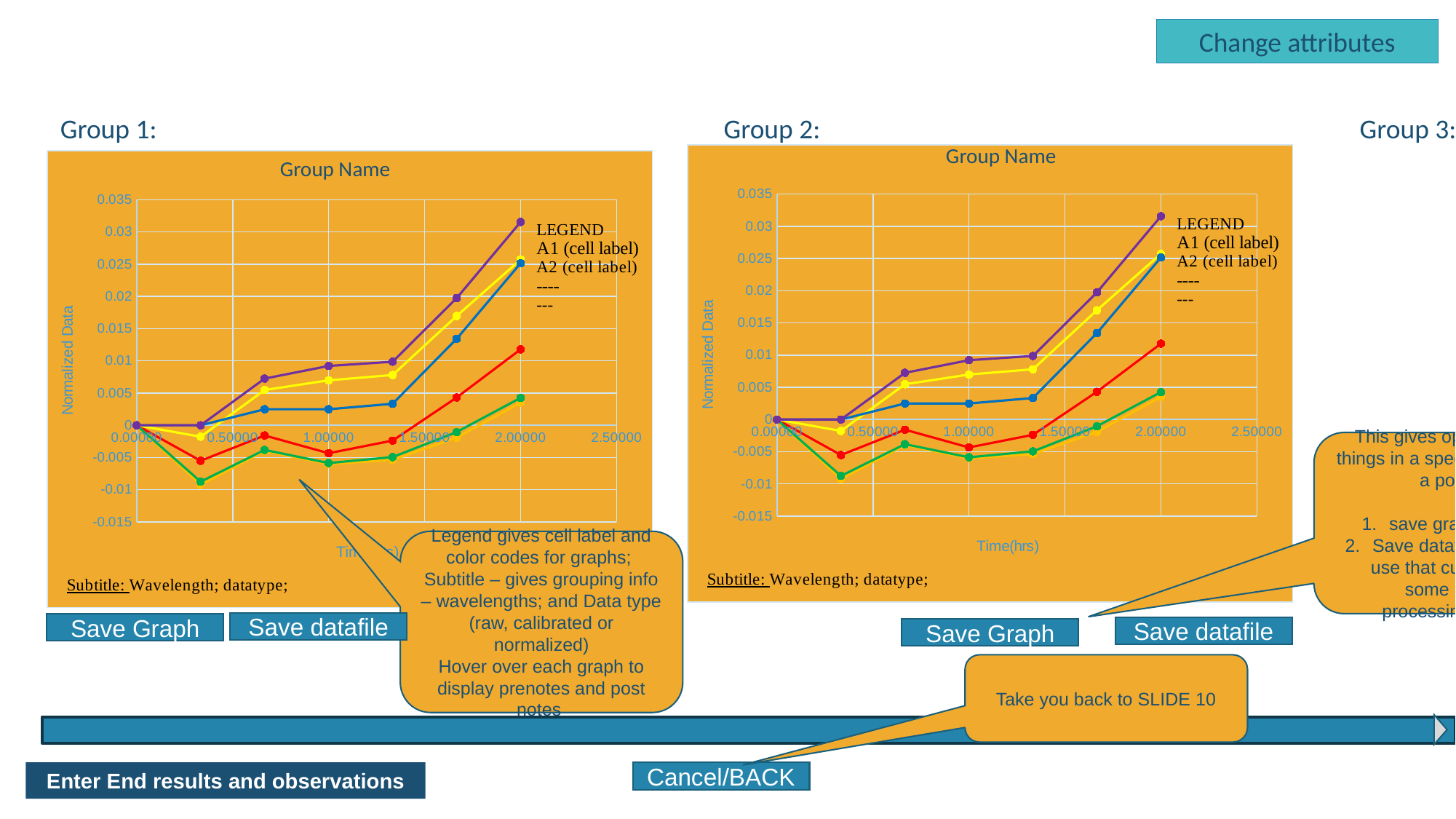

Change attributes
Group 3:
Group 2:
Group 1:
Group Name

### Chart

| Category |  Avg Of Vio(450nm) |  Avg Of Blu(500nm) |  Avg Of Grn(550nm) |  Avg Of Yel(570nm) |  Avg Of Org(600nm) |  Avg Of Red(650nm)  |
|---|---|---|---|---|---|---|

### Chart

| Category |  Avg Of Vio(450nm) |  Avg Of Blu(500nm) |  Avg Of Grn(550nm) |  Avg Of Yel(570nm) |  Avg Of Org(600nm) |  Avg Of Red(650nm)  |
|---|---|---|---|---|---|---|
Group Name
This gives option to save things in a specific folder with a popup:

save graph as PNG
Save datafile as CSV to use that custom data for some additional processing if needed
Legend gives cell label and color codes for graphs;
Subtitle – gives grouping info – wavelengths; and Data type (raw, calibrated or normalized)
Hover over each graph to display prenotes and post notes
Save datafile
Save Graph
Save datafile
Save Graph
Take you back to SLIDE 10

Enter End results and observations
Cancel/BACK